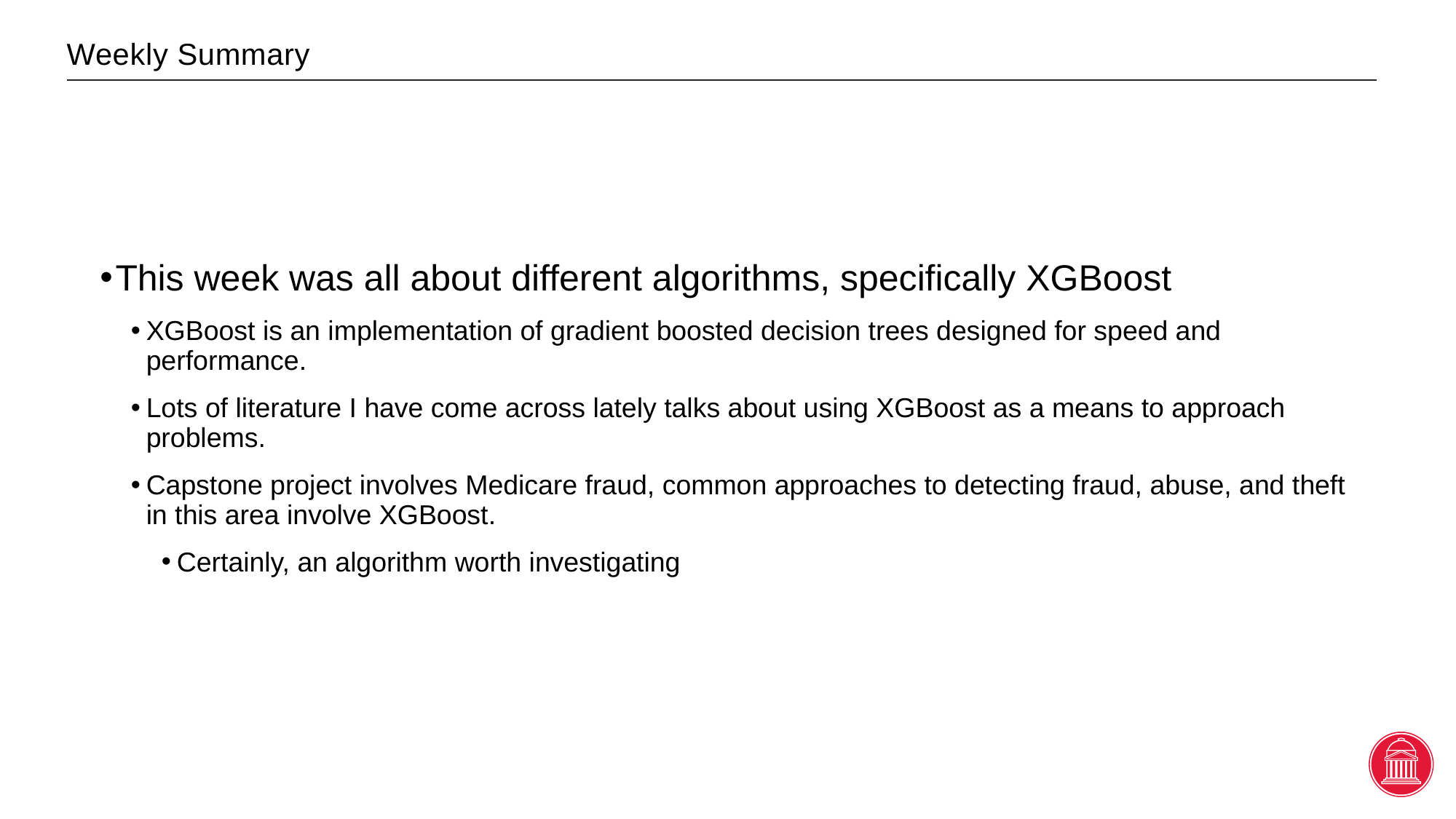

# Weekly Summary
This week was all about different algorithms, specifically XGBoost
XGBoost is an implementation of gradient boosted decision trees designed for speed and performance.
Lots of literature I have come across lately talks about using XGBoost as a means to approach problems.
Capstone project involves Medicare fraud, common approaches to detecting fraud, abuse, and theft in this area involve XGBoost.
Certainly, an algorithm worth investigating